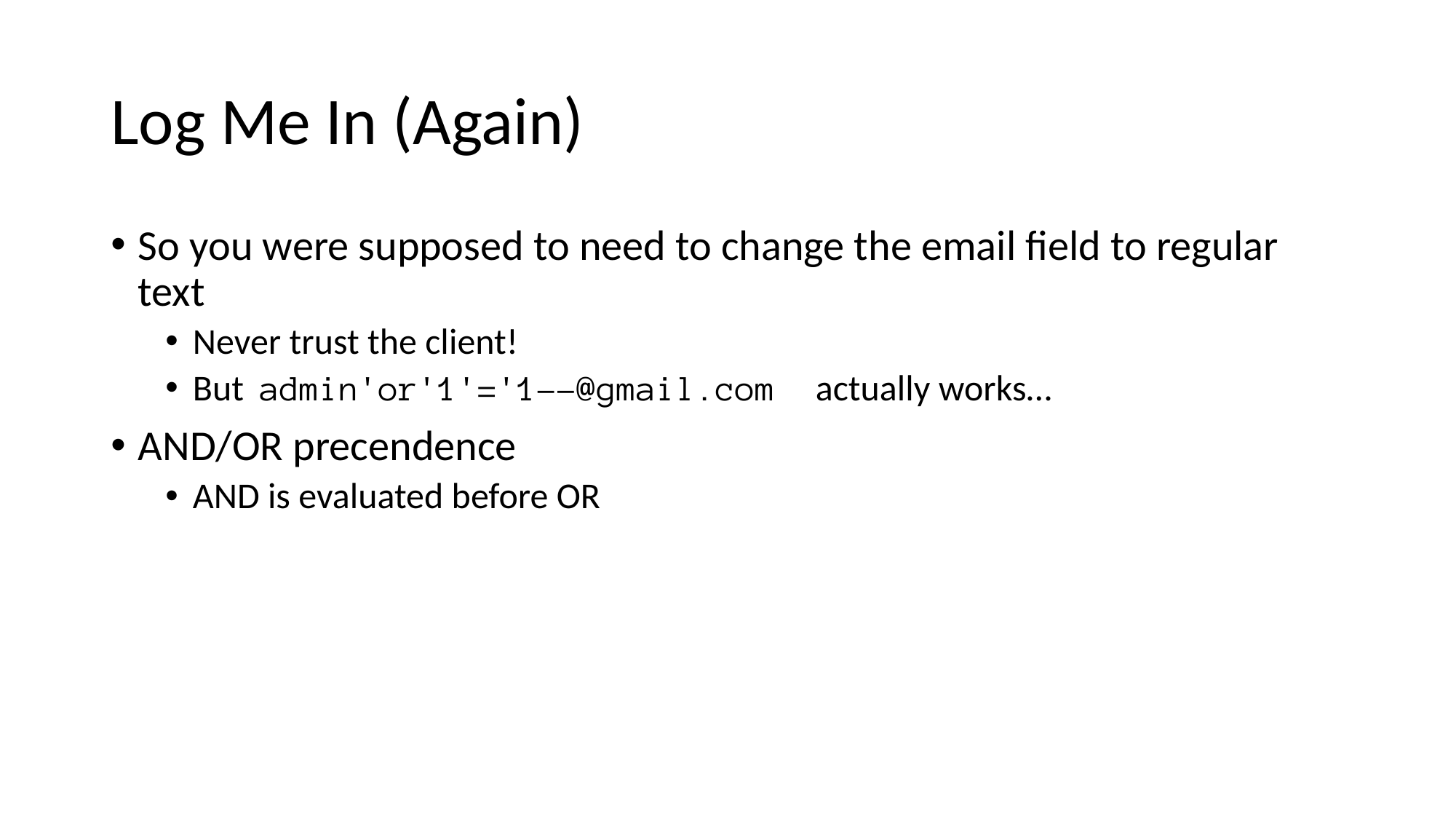

# Log Me In (Again)
So you were supposed to need to change the email field to regular text
Never trust the client!
But  admin'or'1'='1--@gmail.com  actually works…
AND/OR precendence
AND is evaluated before OR